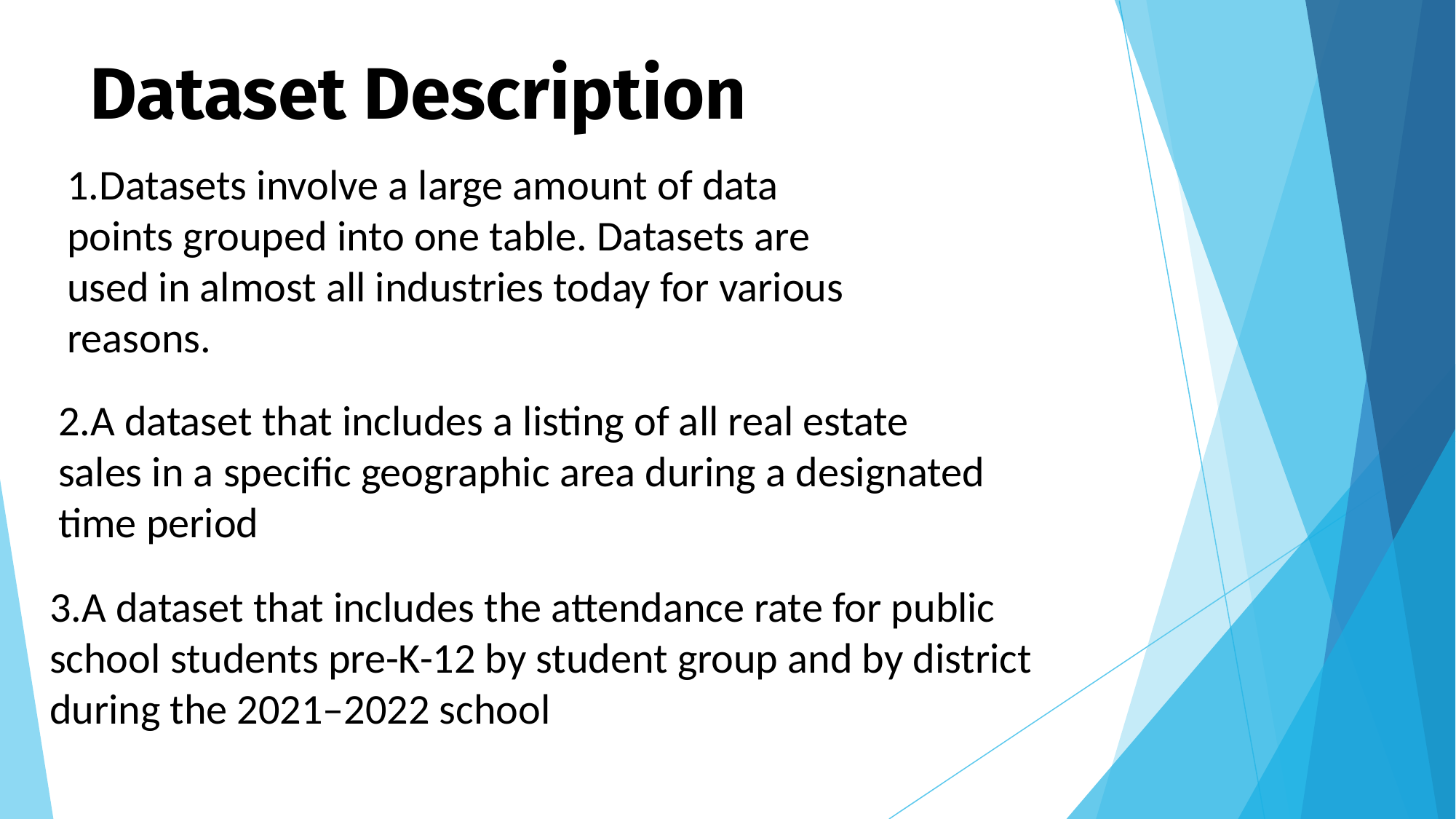

# Dataset Description
1.Datasets involve a large amount of data points grouped into one table. Datasets are used in almost all industries today for various reasons.
2.A dataset that includes a listing of all real estate sales in a specific geographic area during a designated time period
3.A dataset that includes the attendance rate for public school students pre-K-12 by student group and by district during the 2021–2022 school